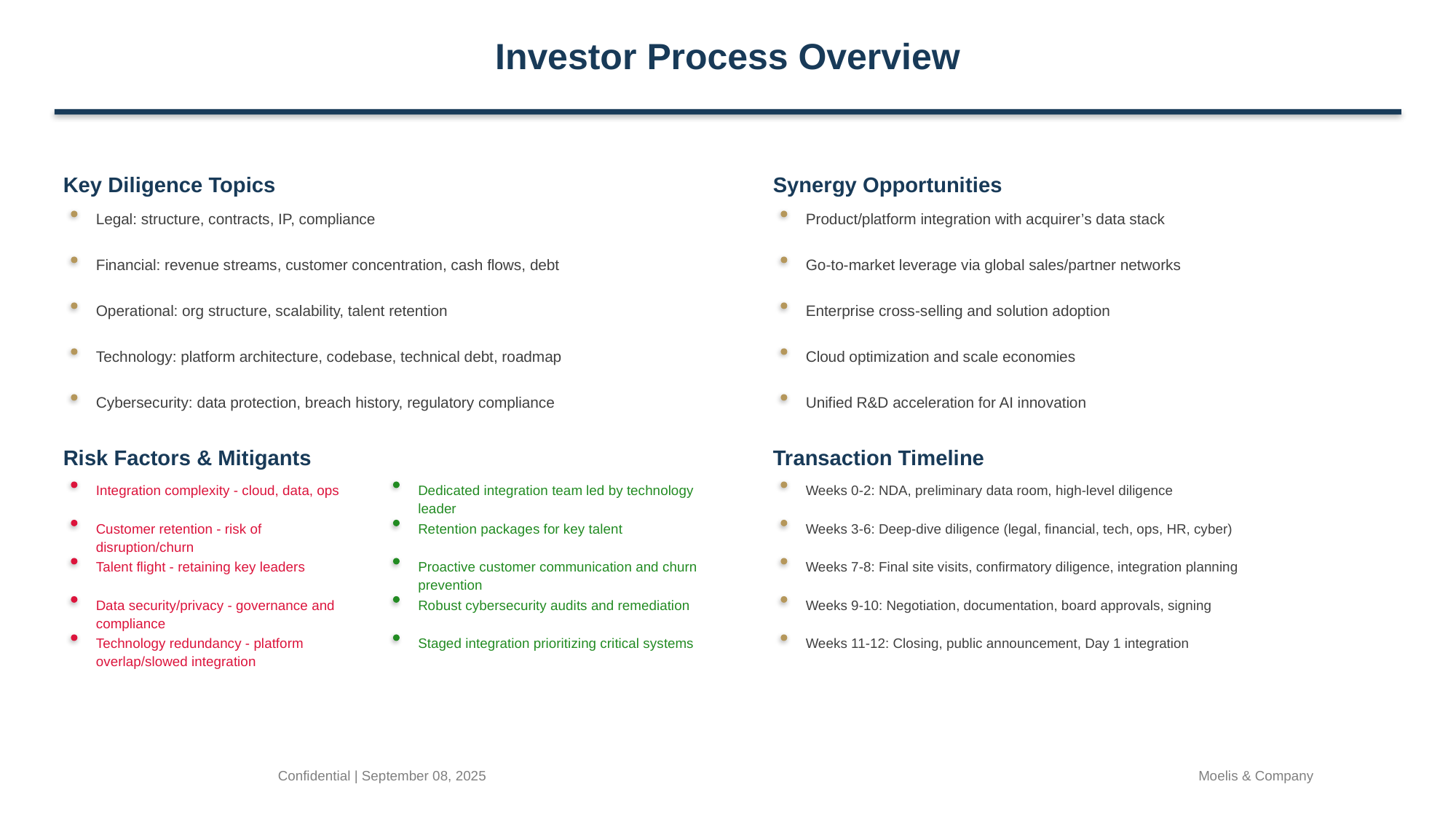

Investor Process Overview

Key Diligence Topics
Synergy Opportunities
Legal: structure, contracts, IP, compliance
Product/platform integration with acquirer’s data stack

Financial: revenue streams, customer concentration, cash flows, debt
Go-to-market leverage via global sales/partner networks

Operational: org structure, scalability, talent retention
Enterprise cross-selling and solution adoption

Technology: platform architecture, codebase, technical debt, roadmap
Cloud optimization and scale economies

Cybersecurity: data protection, breach history, regulatory compliance
Unified R&D acceleration for AI innovation

Risk Factors & Mitigants
Transaction Timeline
Integration complexity - cloud, data, ops
Dedicated integration team led by technology leader
Weeks 0-2: NDA, preliminary data room, high-level diligence

Customer retention - risk of disruption/churn
Retention packages for key talent
Weeks 3-6: Deep-dive diligence (legal, financial, tech, ops, HR, cyber)

Talent flight - retaining key leaders
Proactive customer communication and churn prevention
Weeks 7-8: Final site visits, confirmatory diligence, integration planning

Data security/privacy - governance and compliance
Robust cybersecurity audits and remediation
Weeks 9-10: Negotiation, documentation, board approvals, signing

Technology redundancy - platform overlap/slowed integration
Staged integration prioritizing critical systems
Weeks 11-12: Closing, public announcement, Day 1 integration

Confidential | September 08, 2025
Moelis & Company